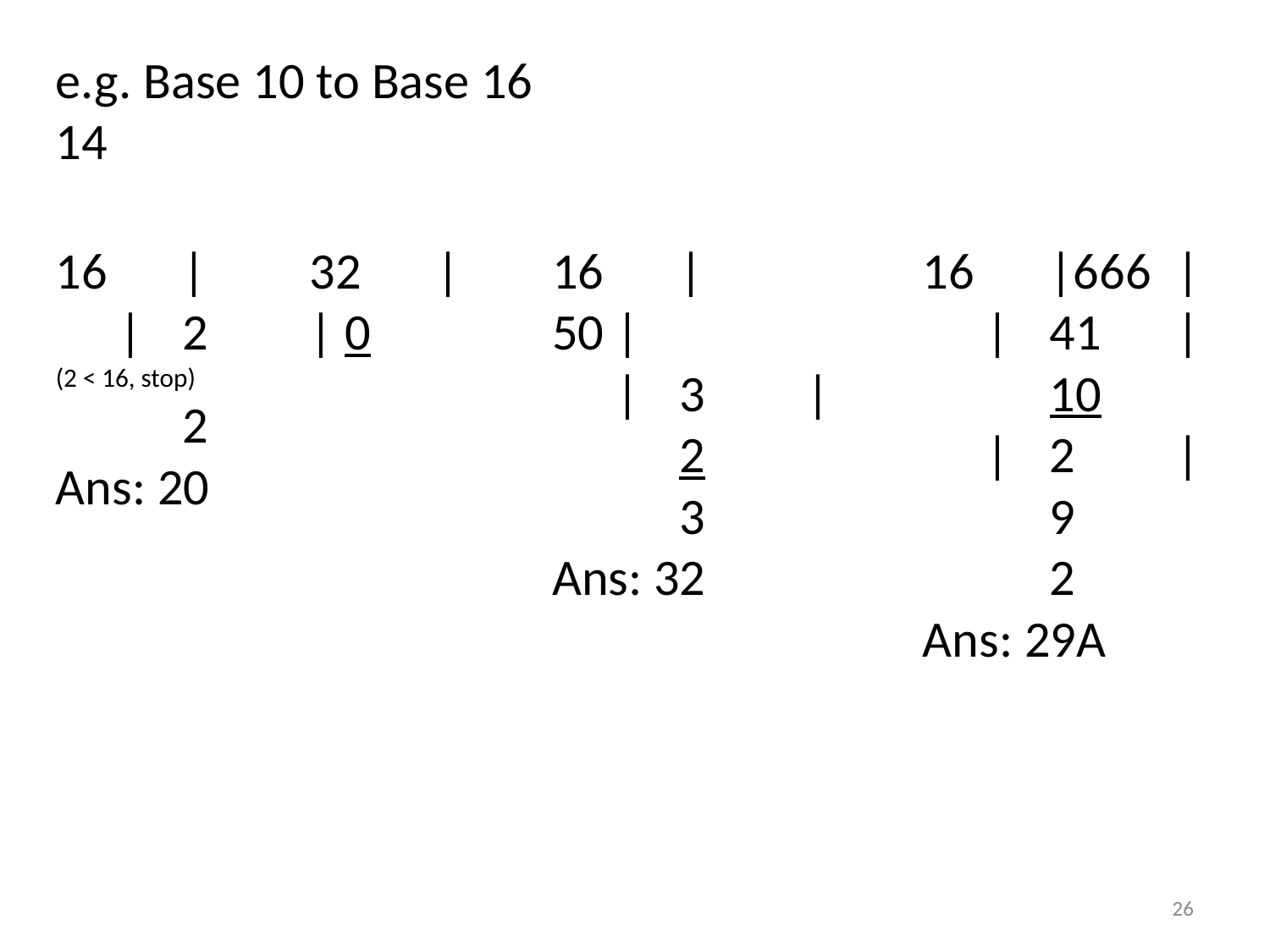

e.g. Base 10 to Base 16
14
16	|	32	|
|	2	| 0		(2 < 16, stop)
	2
Ans: 20
16	|	50 |
|	3	| 	2
	3
Ans: 32
16	|666 	|
|	41	| 	10
|	2	|	9
	2
Ans: 29A

26